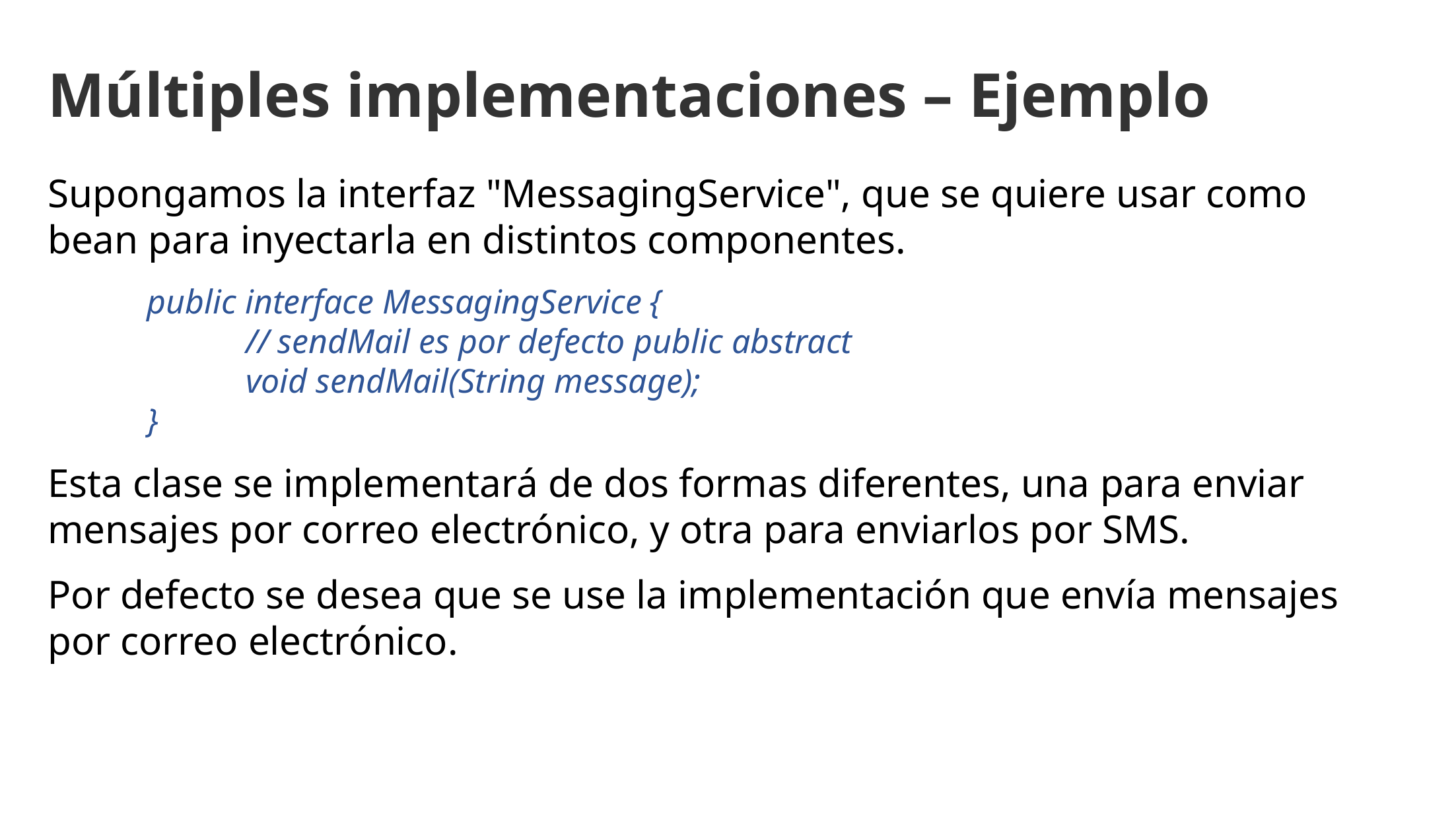

Múltiples implementaciones – Ejemplo
Supongamos la interfaz "MessagingService", que se quiere usar como bean para inyectarla en distintos componentes.
	public interface MessagingService {
		// sendMail es por defecto public abstract
		void sendMail(String message);
	}
Esta clase se implementará de dos formas diferentes, una para enviar mensajes por correo electrónico, y otra para enviarlos por SMS.
Por defecto se desea que se use la implementación que envía mensajes por correo electrónico.